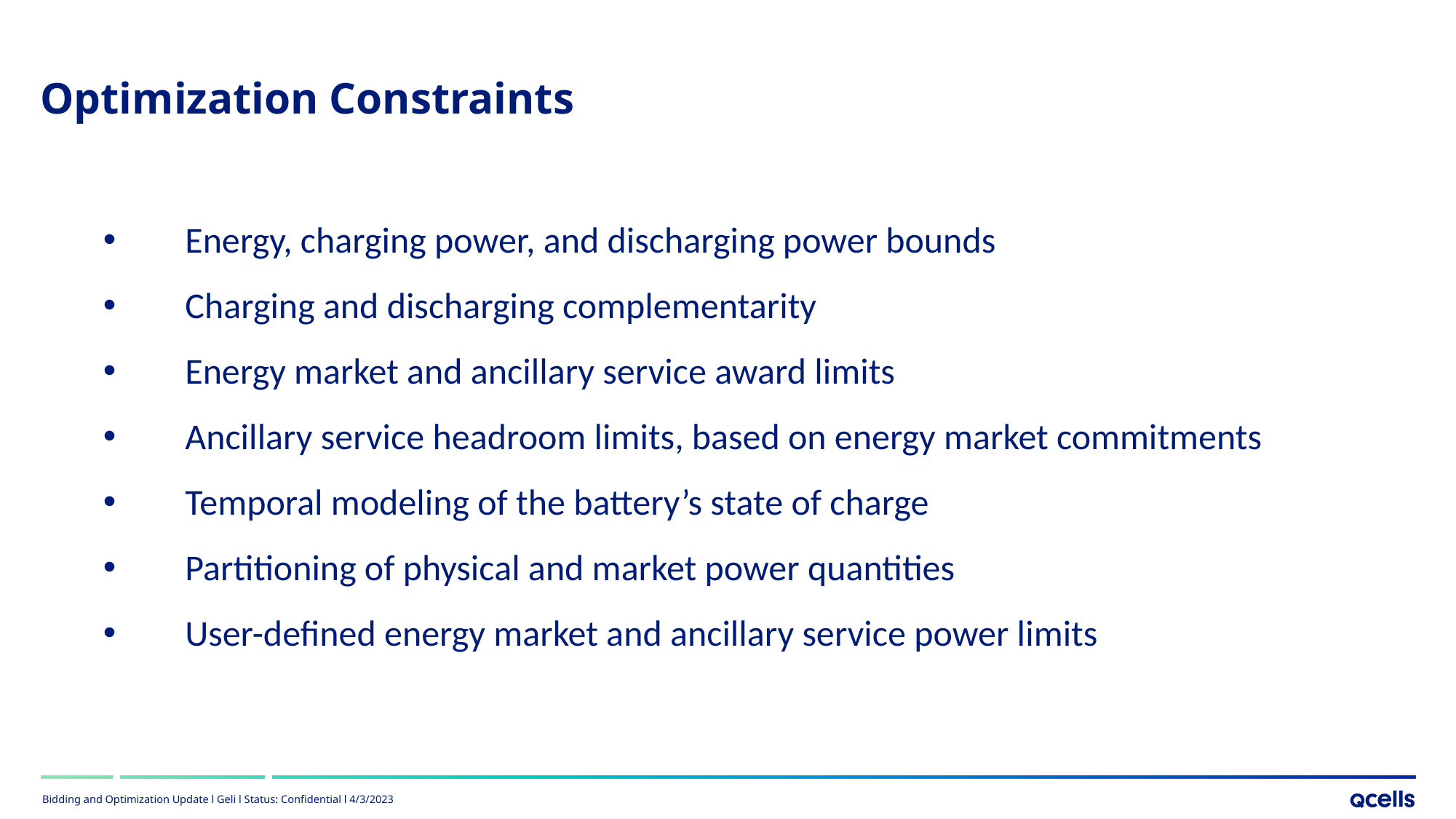

Optimization Constraints
Energy, charging power, and discharging power bounds
Charging and discharging complementarity
Energy market and ancillary service award limits
Ancillary service headroom limits, based on energy market commitments
Temporal modeling of the battery’s state of charge
Partitioning of physical and market power quantities
User-defined energy market and ancillary service power limits